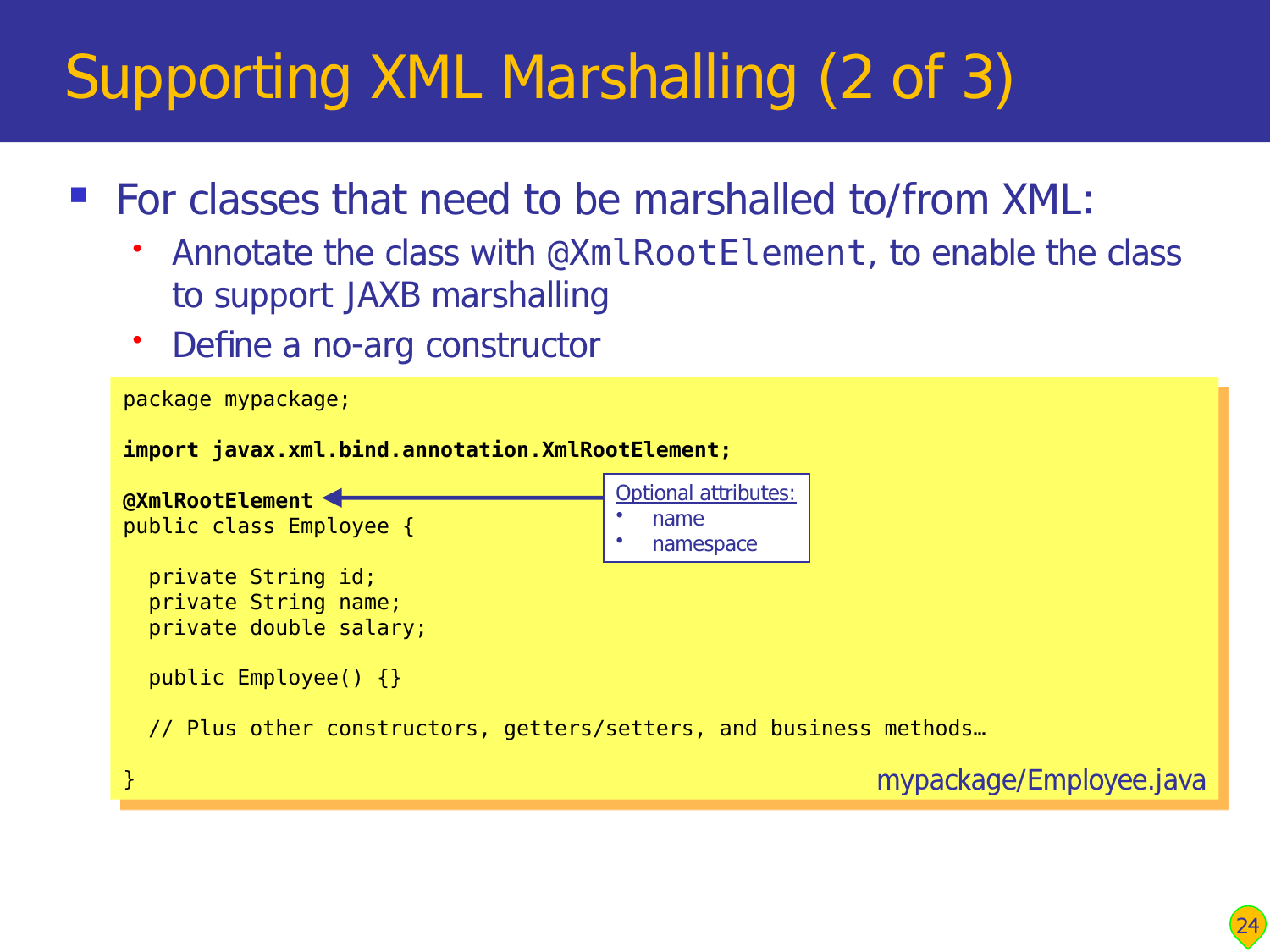

# Supporting XML Marshalling (2 of 3)
For classes that need to be marshalled to/from XML:
Annotate the class with @XmlRootElement, to enable the class to support JAXB marshalling
Define a no-arg constructor
package mypackage;

import javax.xml.bind.annotation.XmlRootElement;

@XmlRootElement
public class Employee {

  private String id;
  private String name;
  private double salary;

  public Employee() {}

  // Plus other constructors, getters/setters, and business methods…

}
Optional attributes:
 name
 namespace

mypackage/Employee.java
24